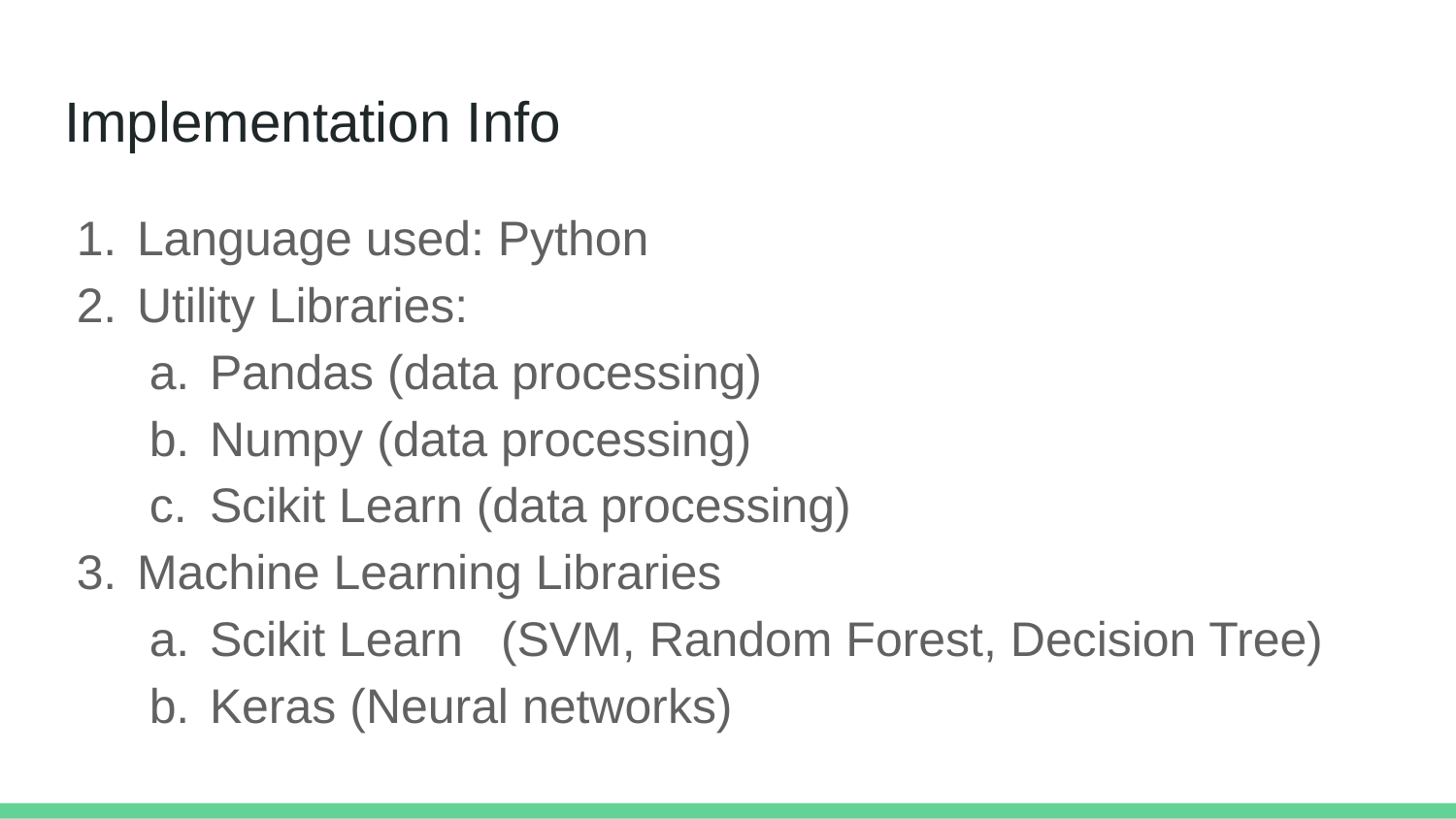

# Implementation Info
Language used: Python
Utility Libraries:
Pandas (data processing)
Numpy (data processing)
Scikit Learn (data processing)
Machine Learning Libraries
Scikit Learn	(SVM, Random Forest, Decision Tree)
Keras (Neural networks)